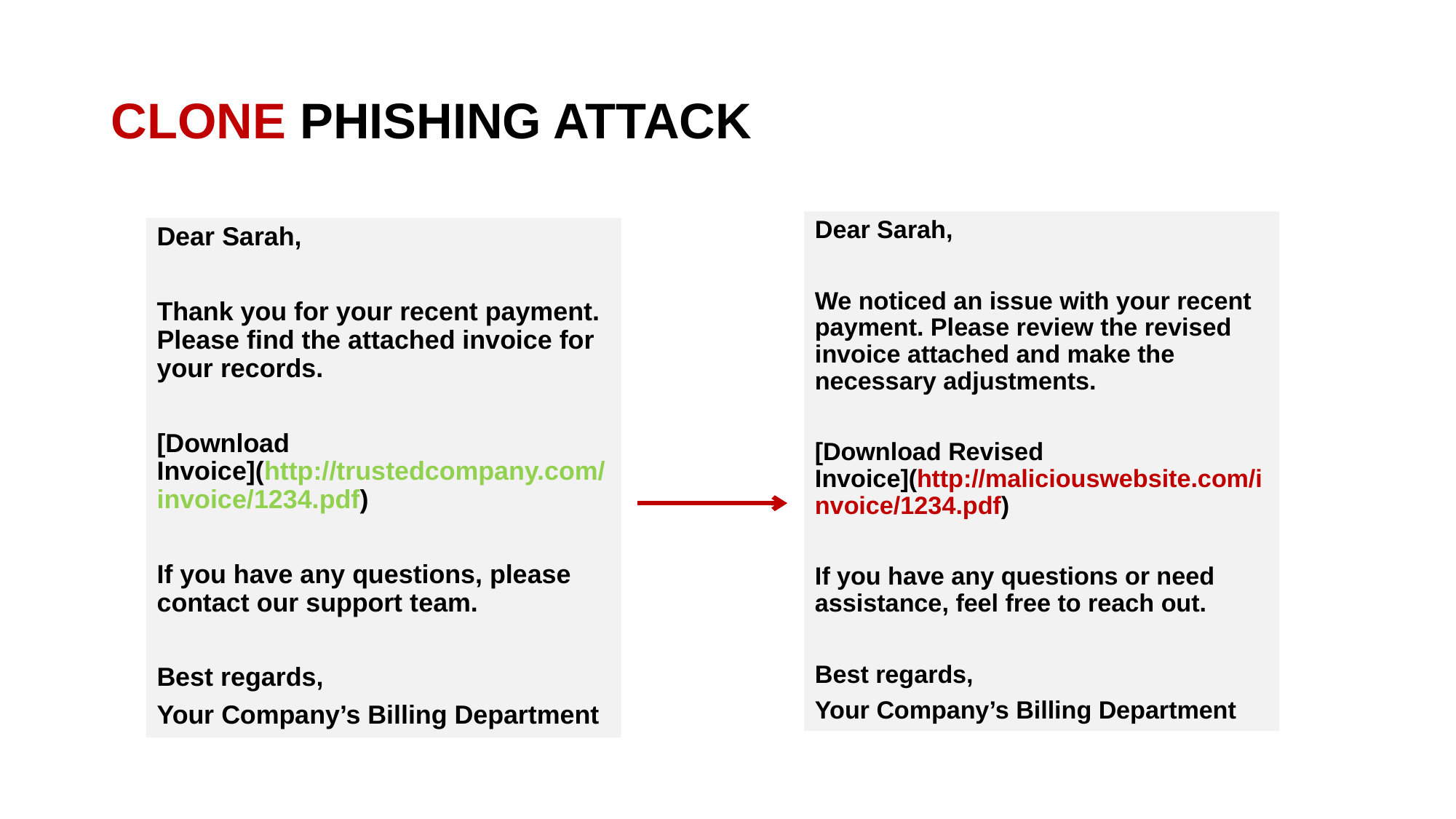

# CLONE PHISHING ATTACK
Dear Sarah,

We noticed an issue with your recent payment. Please review the revised invoice attached and make the necessary adjustments.

[Download Revised Invoice](http://maliciouswebsite.com/invoice/1234.pdf)

If you have any questions or need assistance, feel free to reach out.

Best regards,
Your Company’s Billing Department
Dear Sarah,

Thank you for your recent payment. Please find the attached invoice for your records.

[Download Invoice](http://trustedcompany.com/invoice/1234.pdf)

If you have any questions, please contact our support team.

Best regards,
Your Company’s Billing Department